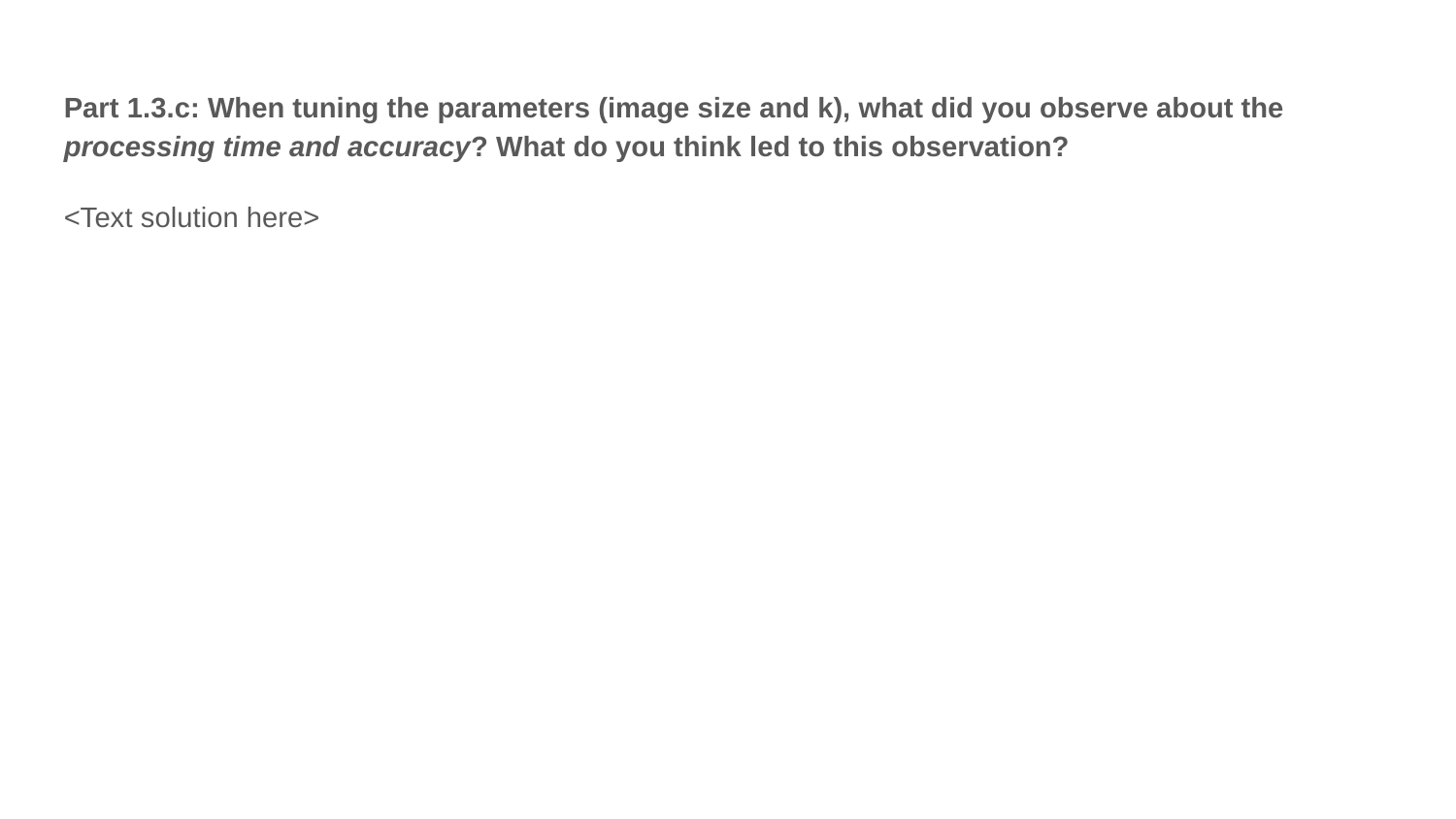

Part 1.3.c: When tuning the parameters (image size and k), what did you observe about the processing time and accuracy? What do you think led to this observation?
<Text solution here>